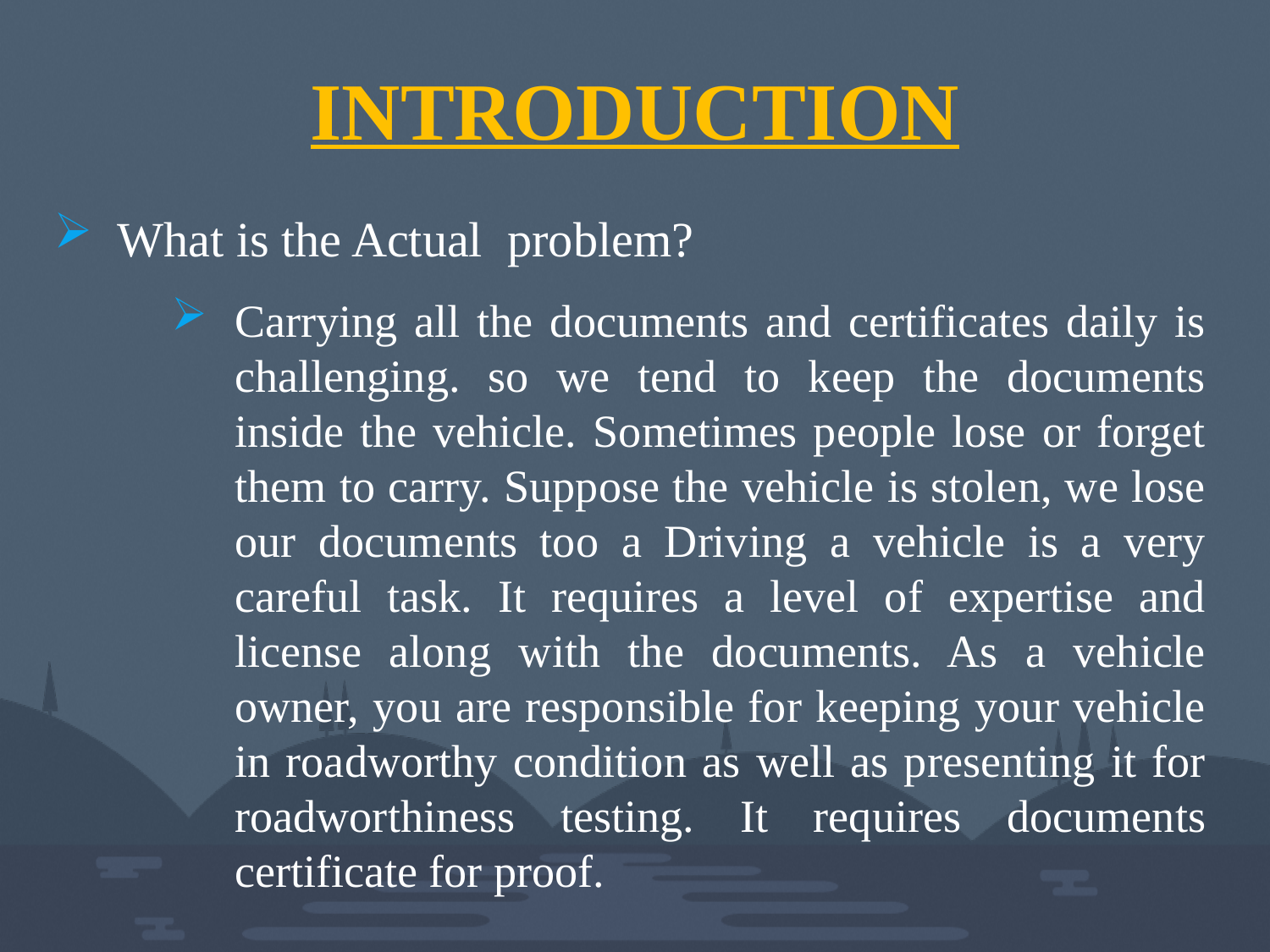

INTRODUCTION
What is the Actual  problem?

Carrying all the documents and certificates daily is challenging. so we tend to keep the documents inside the vehicle. Sometimes people lose or forget them to carry. Suppose the vehicle is stolen, we lose our documents too a Driving a vehicle is a very careful task. It requires a level of expertise and license along with the documents. As a vehicle owner, you are responsible for keeping your vehicle in roadworthy condition as well as presenting it for roadworthiness testing. It requires documents certificate for proof.